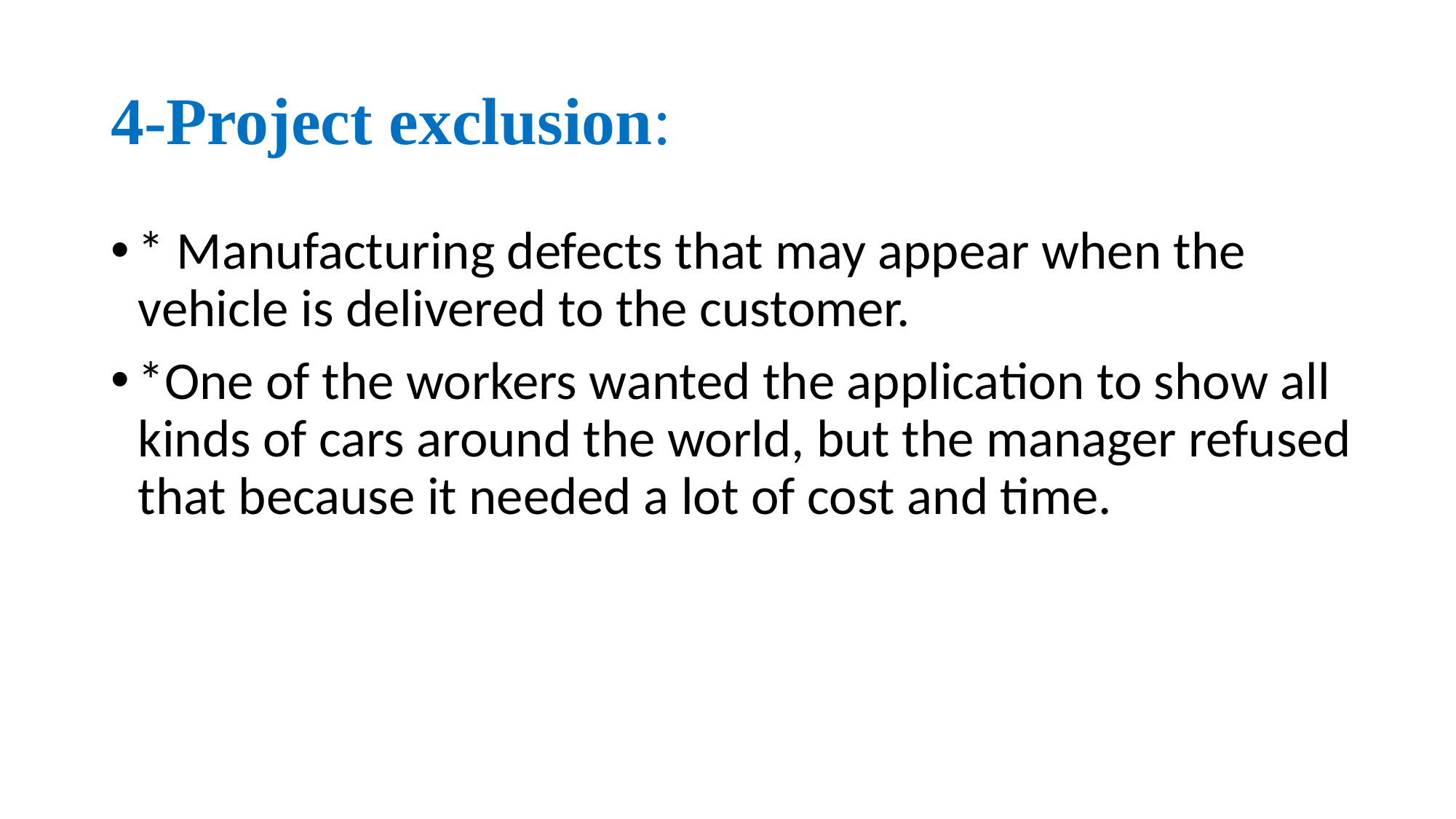

# 4-Project exclusion:
* Manufacturing defects that may appear when the vehicle is delivered to the customer.
*One of the workers wanted the application to show all kinds of cars around the world, but the manager refused that because it needed a lot of cost and time.